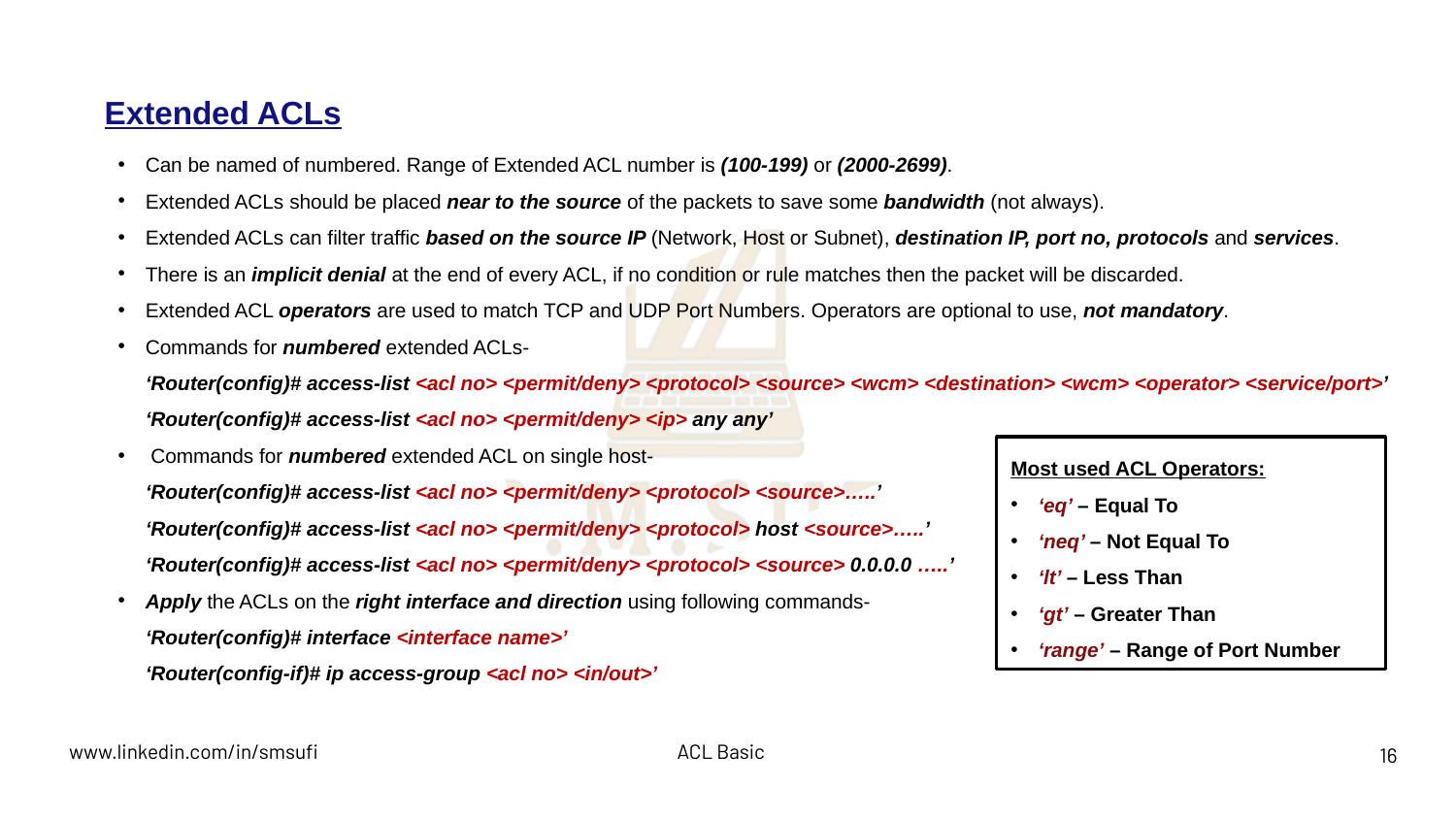

Extended ACLs
Can be named of numbered. Range of Extended ACL number is (100-199) or (2000-2699).
Extended ACLs should be placed near to the source of the packets to save some bandwidth (not always).
Extended ACLs can filter traffic based on the source IP (Network, Host or Subnet), destination IP, port no, protocols and services.
There is an implicit denial at the end of every ACL, if no condition or rule matches then the packet will be discarded.
Extended ACL operators are used to match TCP and UDP Port Numbers. Operators are optional to use, not mandatory.
Commands for numbered extended ACLs-
‘Router(config)# access-list <acl no> <permit/deny> <protocol> <source> <wcm> <destination> <wcm> <operator> <service/port>’
‘Router(config)# access-list <acl no> <permit/deny> <ip> any any’
 Commands for numbered extended ACL on single host-
‘Router(config)# access-list <acl no> <permit/deny> <protocol> <source>…..’
‘Router(config)# access-list <acl no> <permit/deny> <protocol> host <source>…..’
‘Router(config)# access-list <acl no> <permit/deny> <protocol> <source> 0.0.0.0 …..’
Apply the ACLs on the right interface and direction using following commands-
‘Router(config)# interface <interface name>’
‘Router(config-if)# ip access-group <acl no> <in/out>’
Most used ACL Operators:
‘eq’ – Equal To
‘neq’ – Not Equal To
‘lt’ – Less Than
‘gt’ – Greater Than
‘range’ – Range of Port Number
16